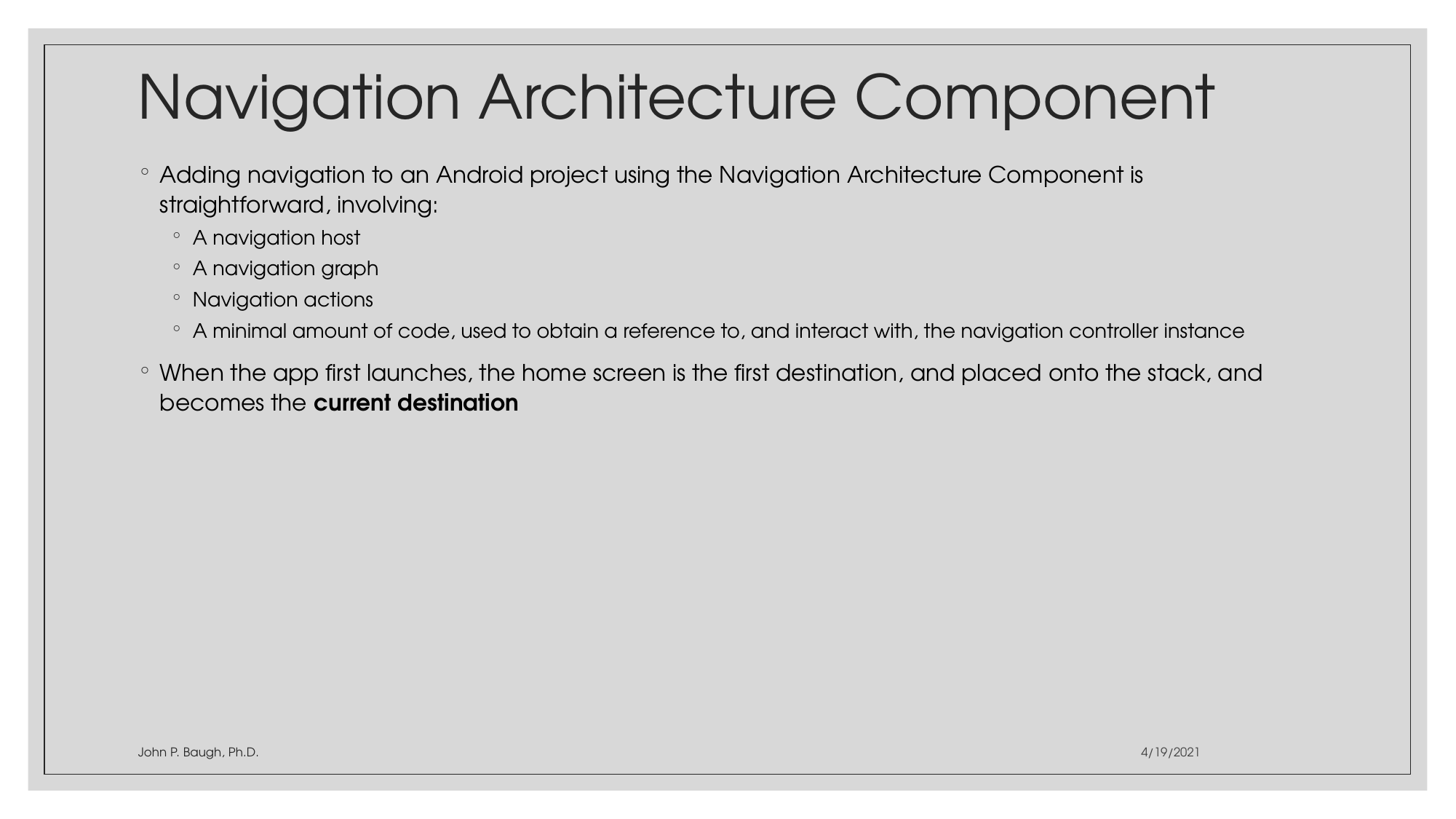

# Navigation Architecture Component
Adding navigation to an Android project using the Navigation Architecture Component is straightforward, involving:
A navigation host
A navigation graph
Navigation actions
A minimal amount of code, used to obtain a reference to, and interact with, the navigation controller instance
When the app first launches, the home screen is the first destination, and placed onto the stack, and becomes the current destination

John P. Baugh, Ph.D.
4/19/2021